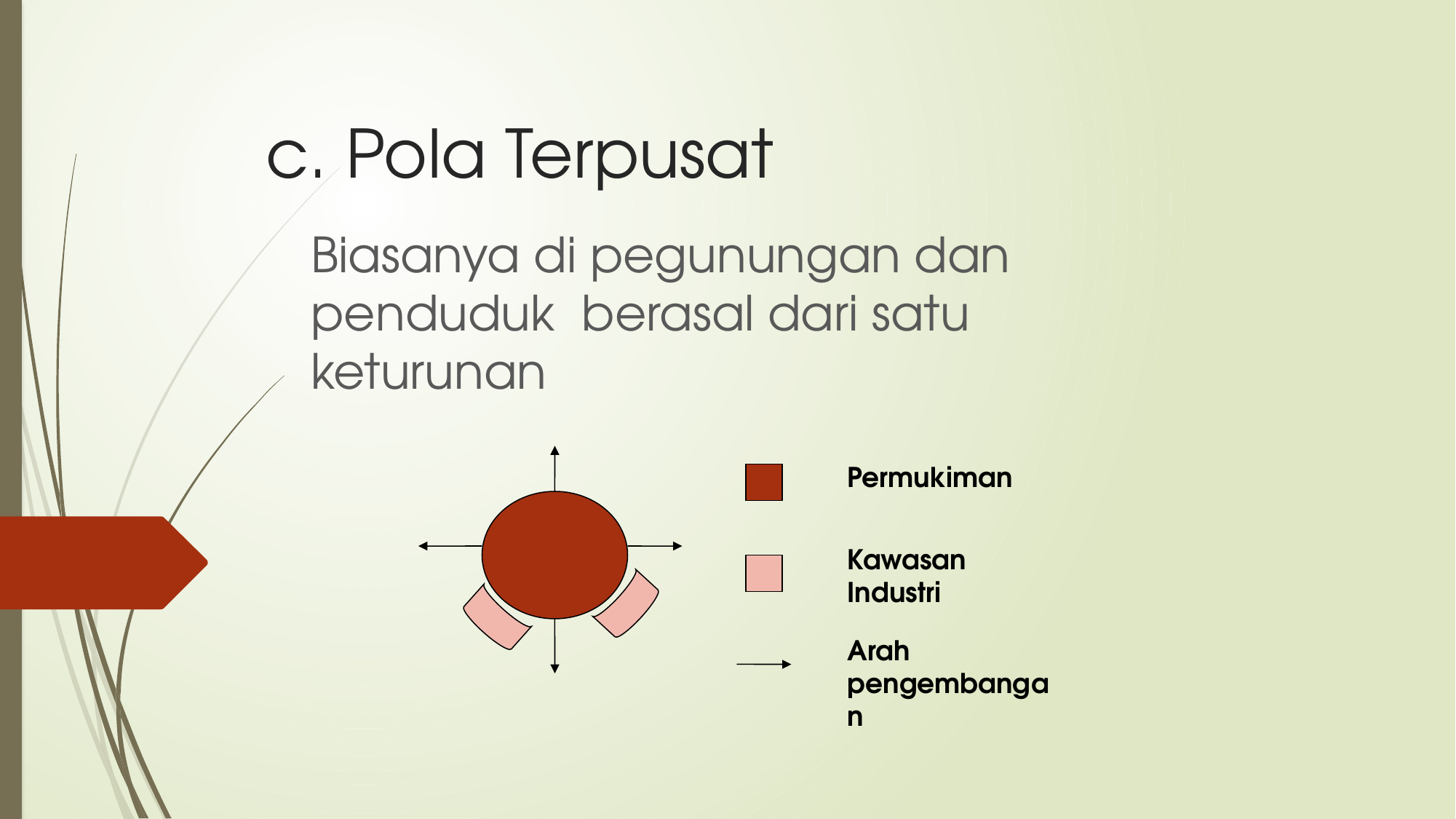

# c. Pola Terpusat
Biasanya di pegunungan dan penduduk  berasal dari satu keturunan

Permukiman

Kawasan Industri

Arah pengembangan